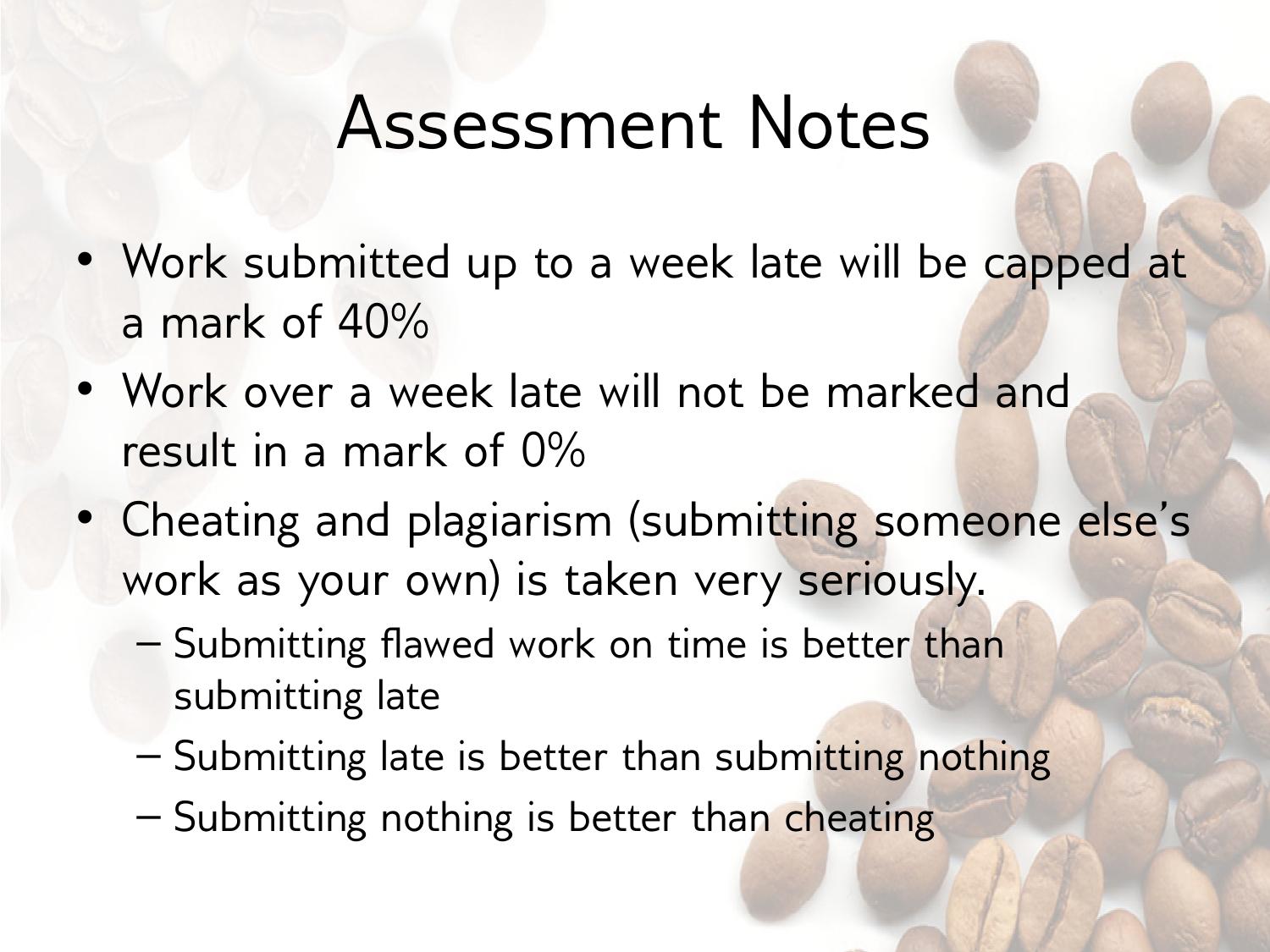

# Assessment Notes
Work submitted up to a week late will be capped at a mark of 40%
Work over a week late will not be marked and result in a mark of 0%
Cheating and plagiarism (submitting someone else’s work as your own) is taken very seriously.
Submitting flawed work on time is better than submitting late
Submitting late is better than submitting nothing
Submitting nothing is better than cheating